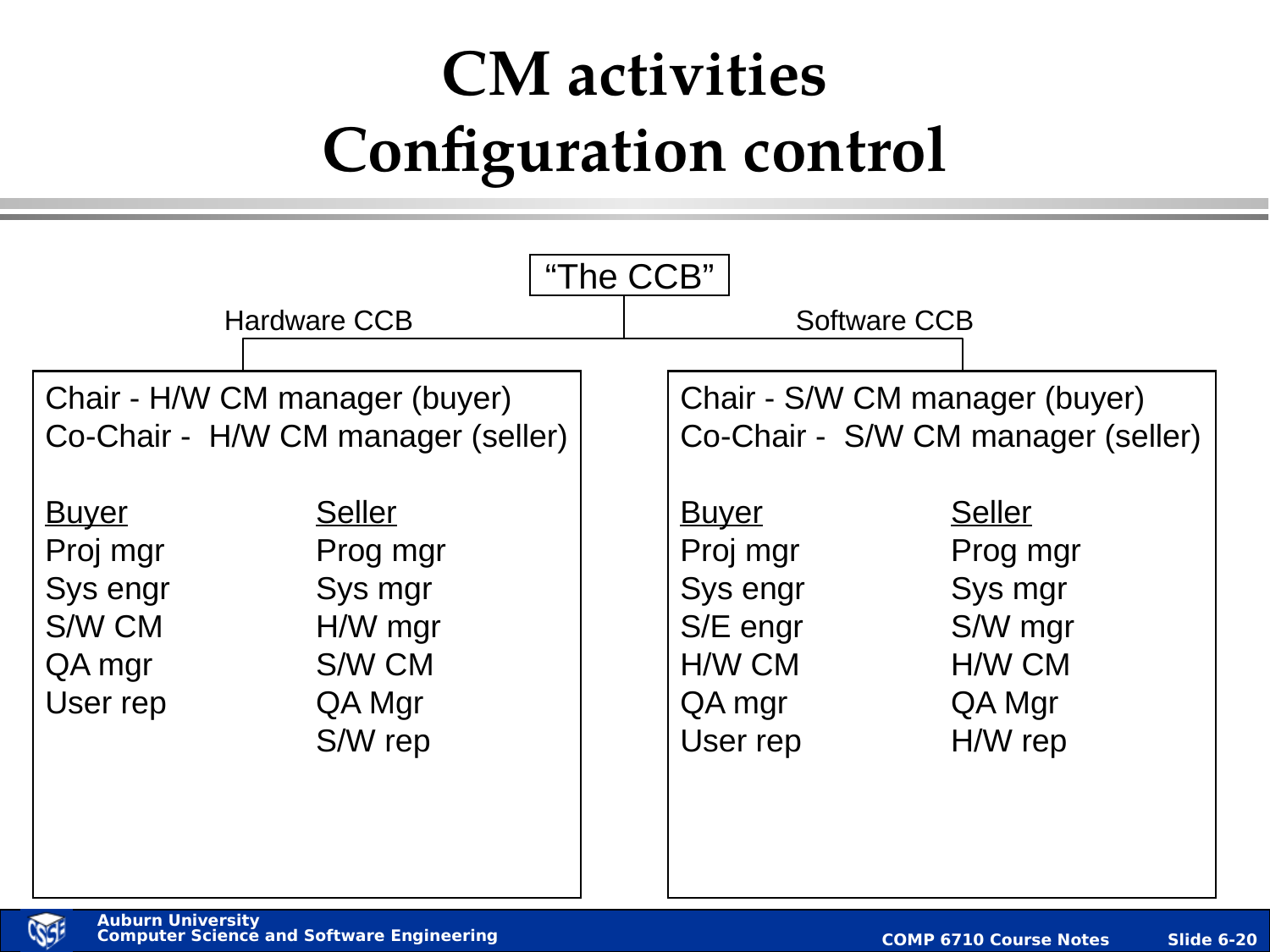

# CM activities Configuration control
“The CCB”
Hardware CCB

Software CCB

Chair - H/W CM manager (buyer)
Co-Chair -  H/W CM manager (seller)

Buyer	Seller
Proj mgr	Prog mgr
Sys engr	Sys mgr
S/W CM	H/W mgr
QA mgr	S/W CM
User rep	QA Mgr
	S/W rep
Chair - S/W CM manager (buyer)
Co-Chair -  S/W CM manager (seller)

Buyer	Seller
Proj mgr	Prog mgr
Sys engr	Sys mgr
S/E engr	S/W mgr
H/W CM	H/W CM
QA mgr	QA Mgr
User rep	H/W rep